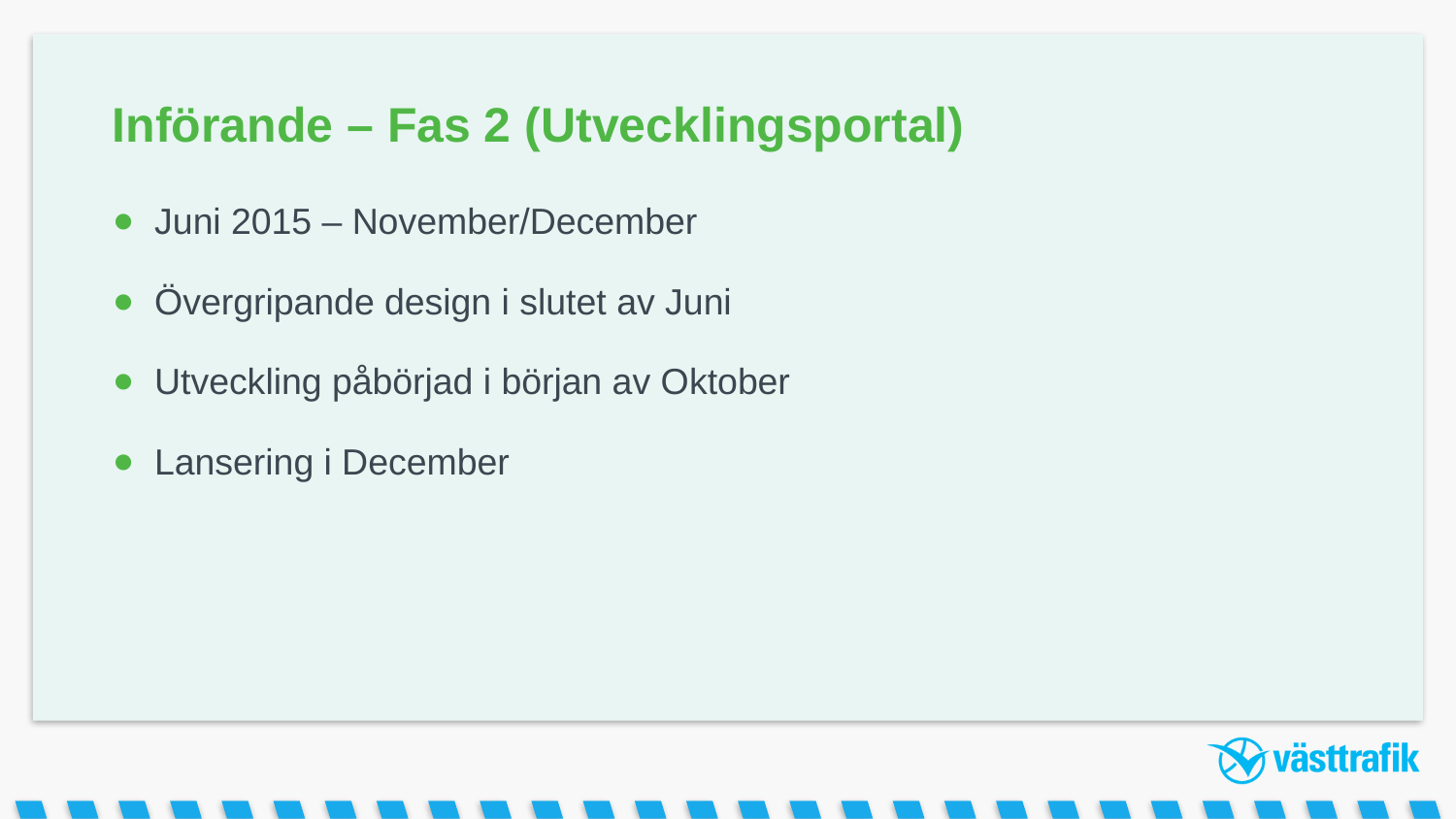

# Införande – Fas 2 (Utvecklingsportal)
Juni 2015 – November/December
Övergripande design i slutet av Juni
Utveckling påbörjad i början av Oktober
Lansering i December